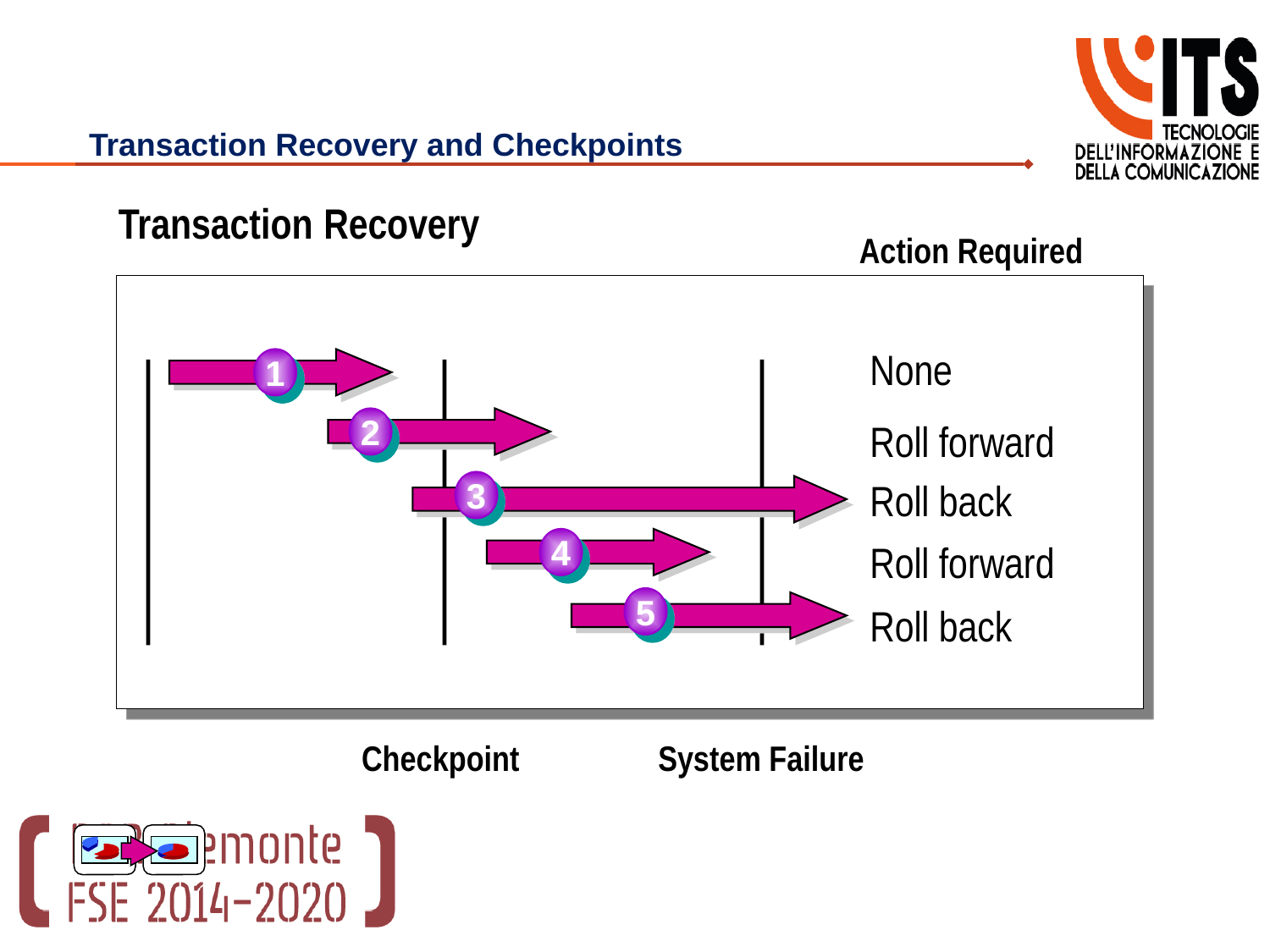

# Transaction Recovery and Checkpoints
Transaction Recovery

Action Required

1
None

Roll forward

Roll back

2
3

4
Roll forward
5

Roll back
Checkpoint
System Failure